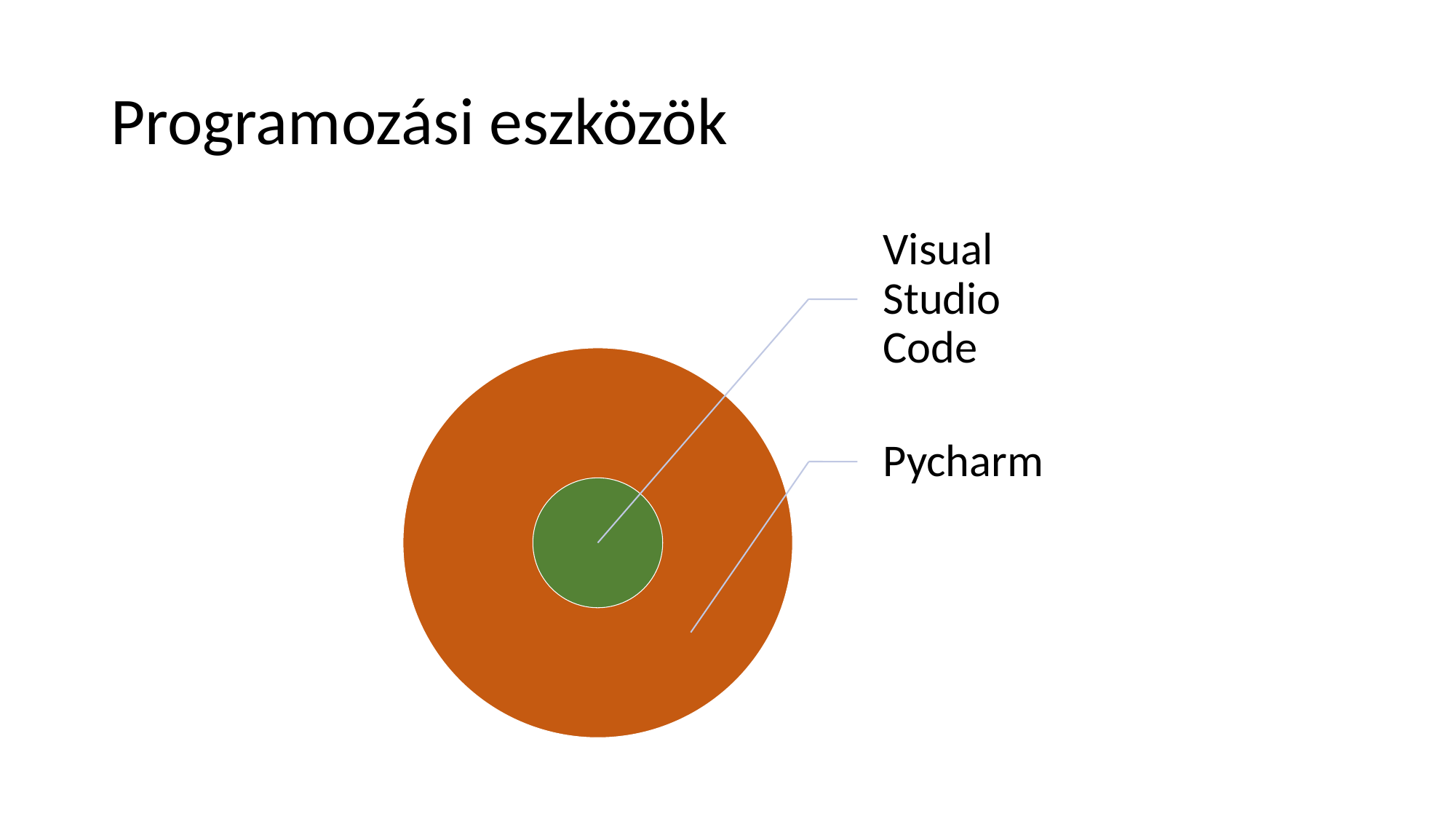

# Programozási eszközök
Visual Studio Code
Pycharm